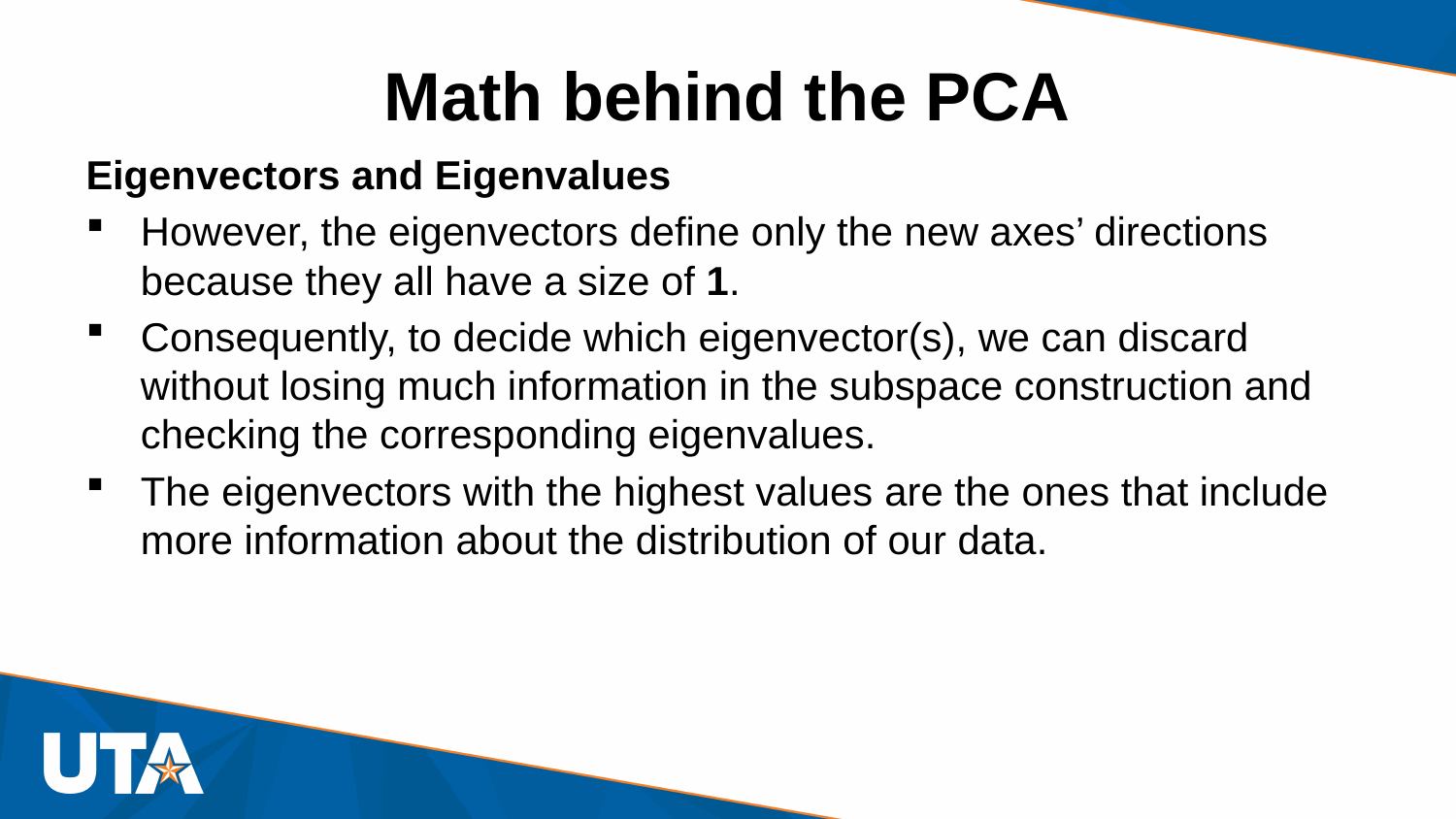

# Math behind the PCA
Eigenvectors and Eigenvalues
However, the eigenvectors define only the new axes’ directions because they all have a size of 1.
Consequently, to decide which eigenvector(s), we can discard without losing much information in the subspace construction and checking the corresponding eigenvalues.
The eigenvectors with the highest values ​​are the ones that include more information about the distribution of our data.